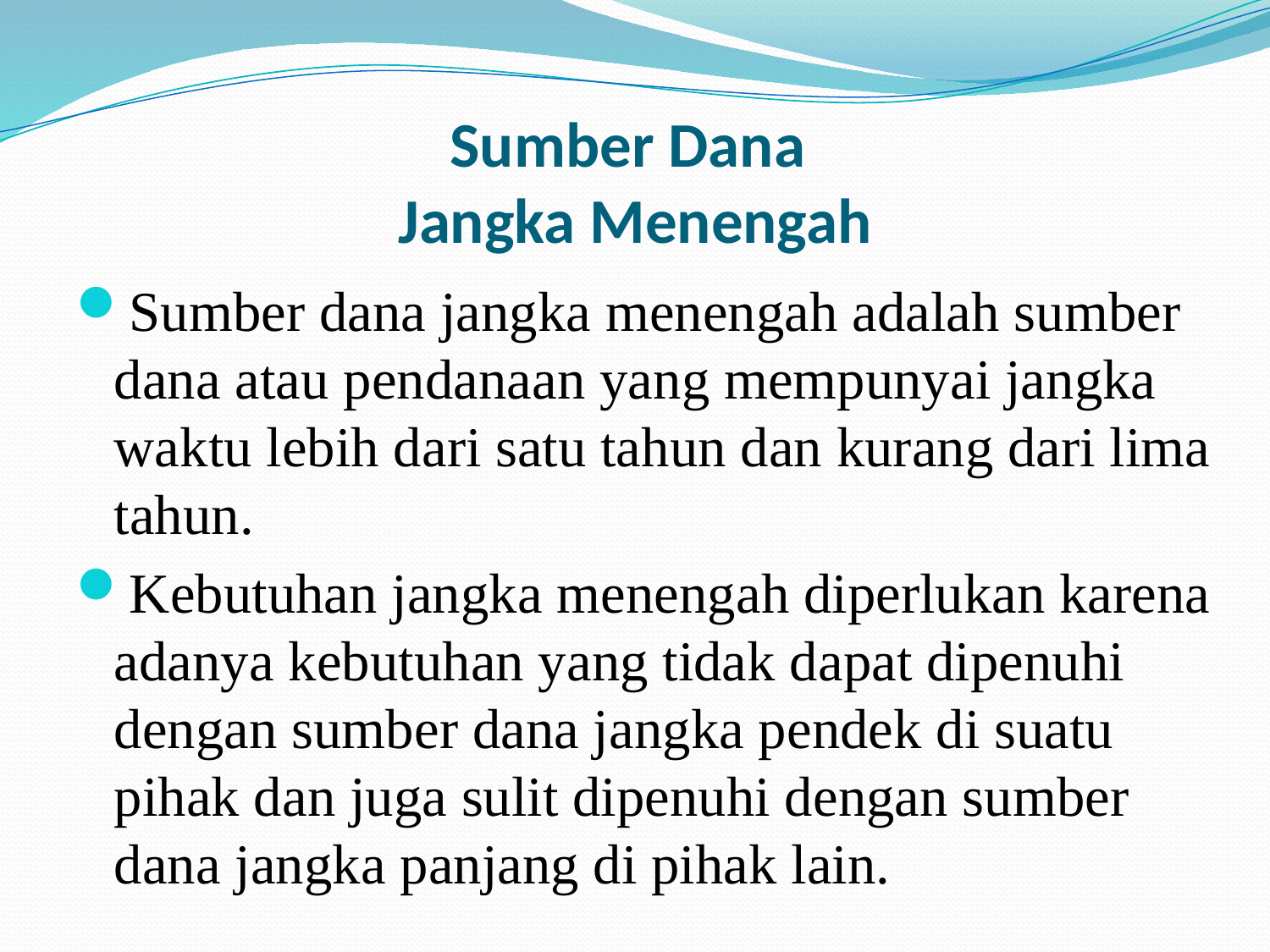

# Sumber Dana Jangka Menengah
Sumber dana jangka menengah adalah sumber dana atau pendanaan yang mempunyai jangka waktu lebih dari satu tahun dan kurang dari lima tahun.
Kebutuhan jangka menengah diperlukan karena adanya kebutuhan yang tidak dapat dipenuhi dengan sumber dana jangka pendek di suatu pihak dan juga sulit dipenuhi dengan sumber dana jangka panjang di pihak lain.